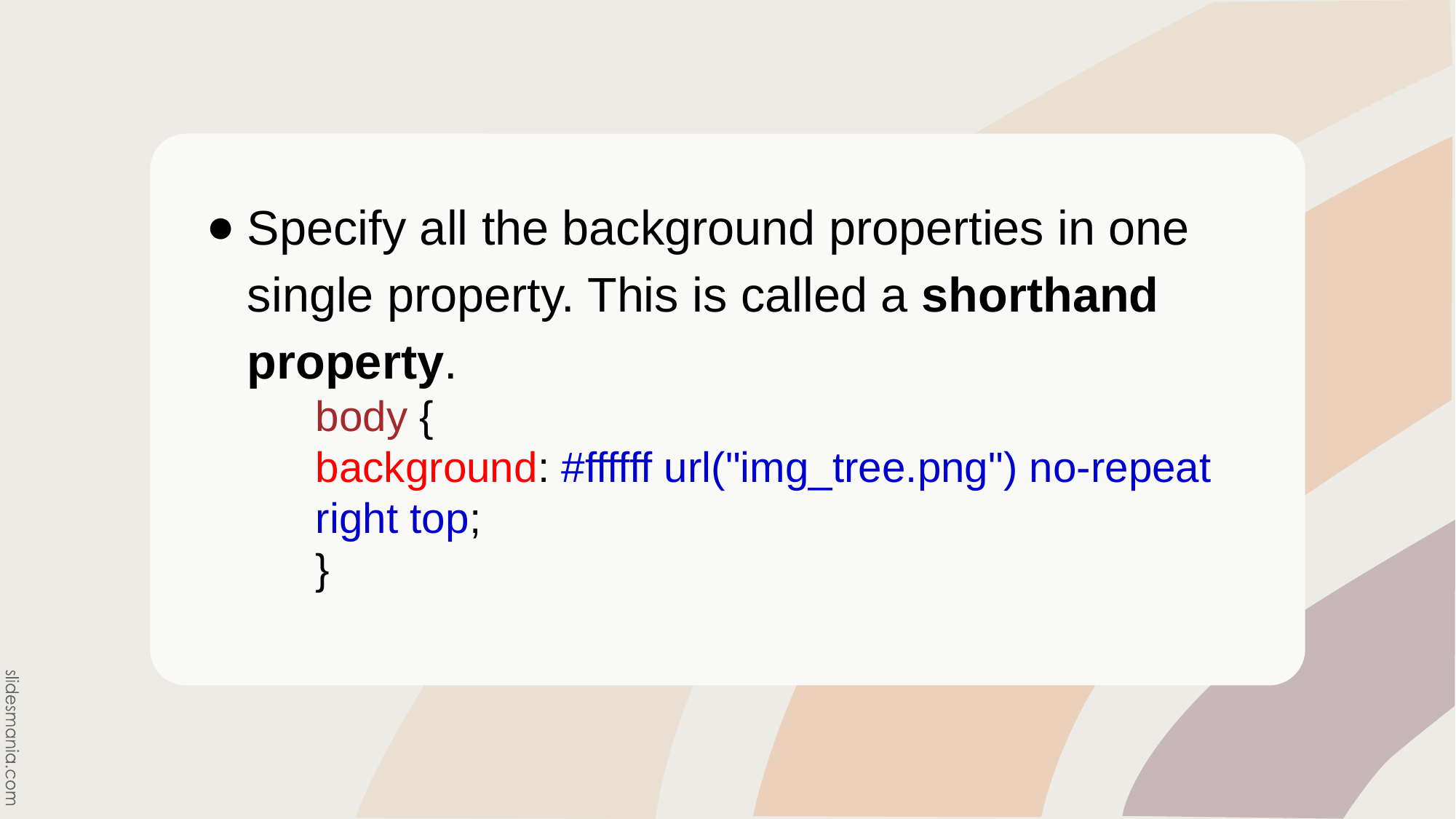

Specify all the background properties in one single property. This is called a shorthand property.
body {
background: #ffffff url("img_tree.png") no-repeat right top;
}